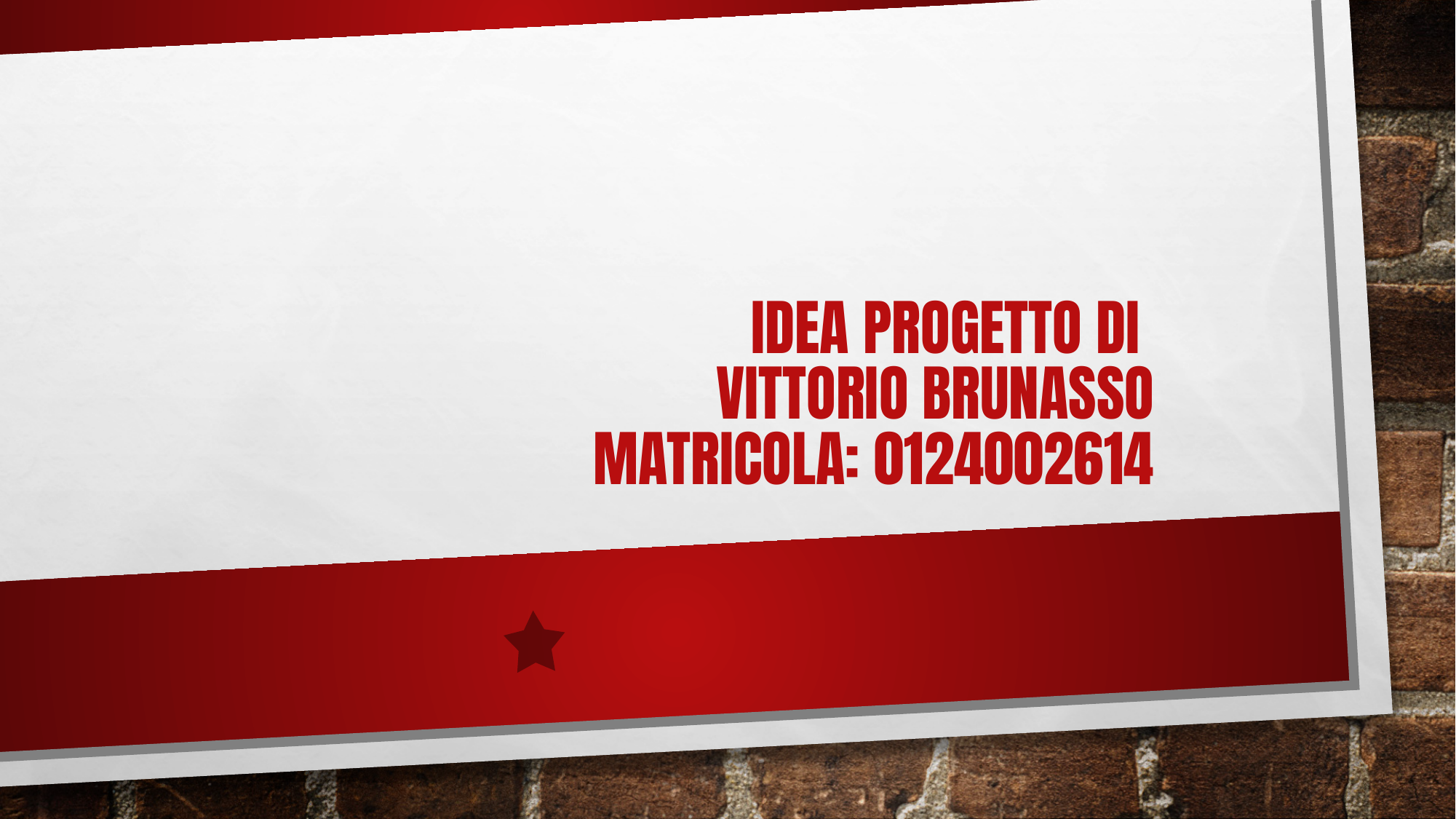

# IDEA PROGETTO DI VITTORIO BRUNASSO matricola: 0124002614